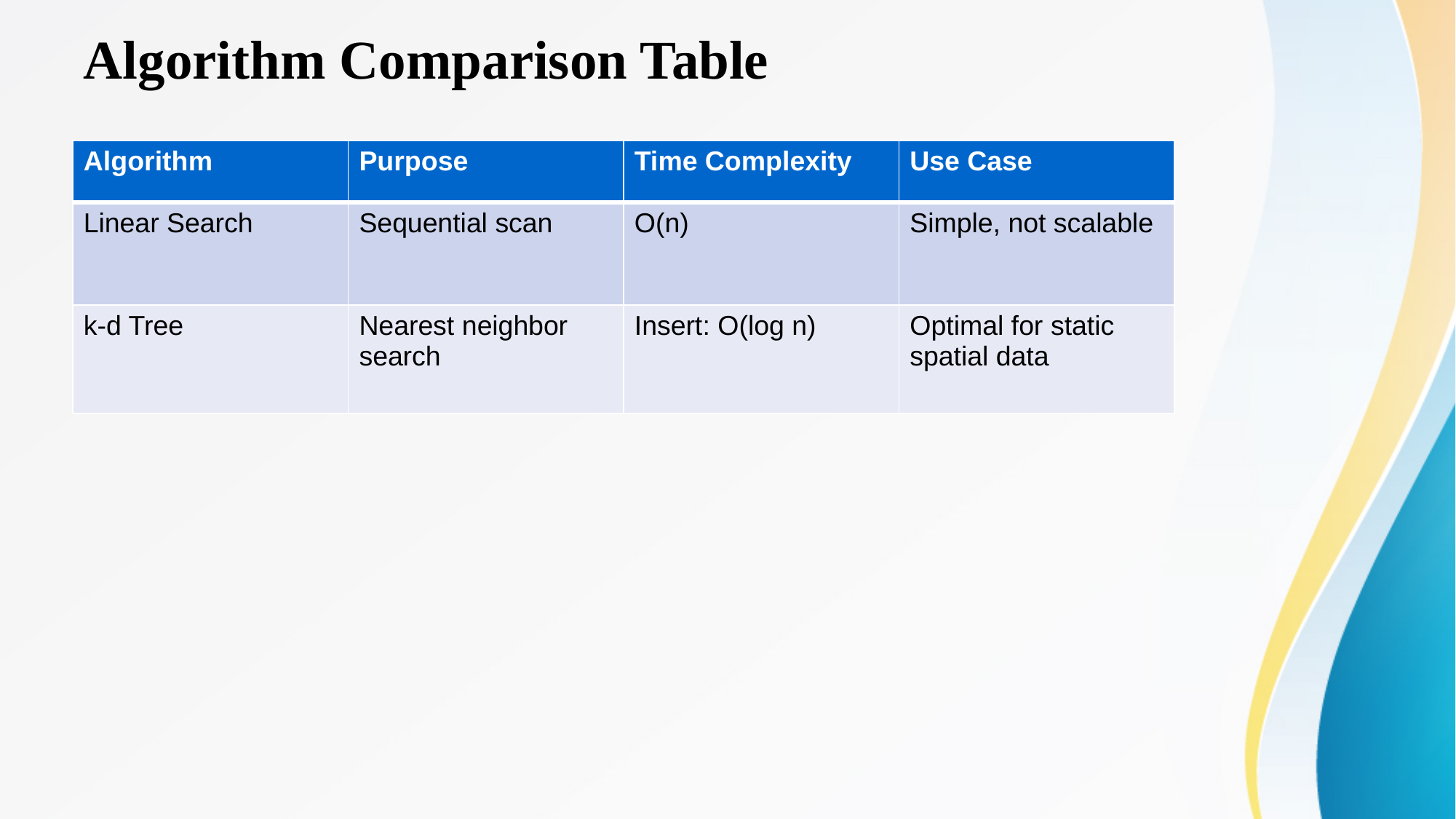

# Algorithm Comparison Table
| Algorithm | Purpose | Time Complexity | Use Case |
| --- | --- | --- | --- |
| Linear Search | Sequential scan | O(n) | Simple, not scalable |
| k-d Tree | Nearest neighbor search | Insert: O(log n) | Optimal for static spatial data |